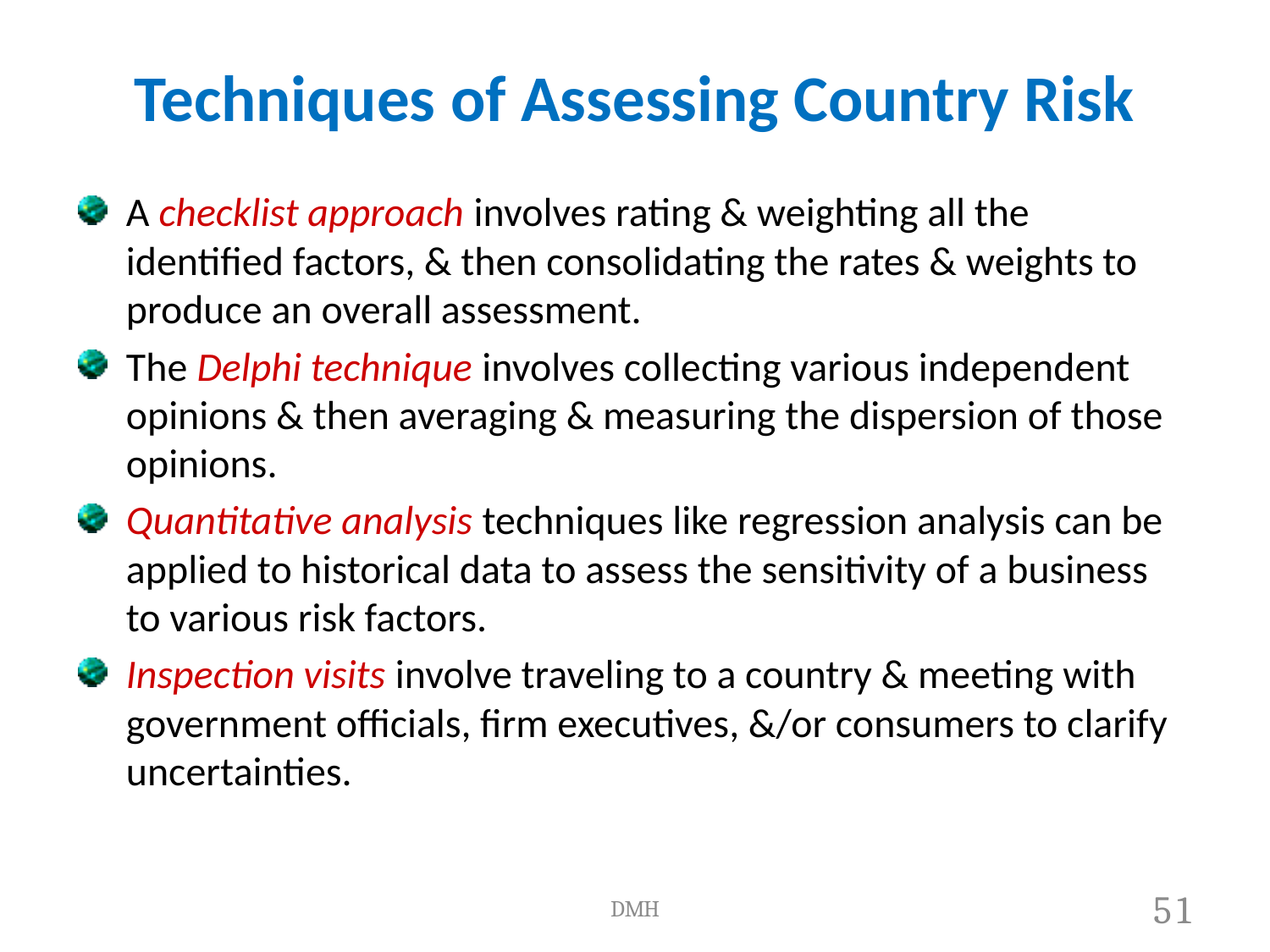

# Techniques of Assessing Country Risk
A checklist approach involves rating & weighting all the identified factors, & then consolidating the rates & weights to produce an overall assessment.
The Delphi technique involves collecting various independent opinions & then averaging & measuring the dispersion of those opinions.
Quantitative analysis techniques like regression analysis can be applied to historical data to assess the sensitivity of a business to various risk factors.
Inspection visits involve traveling to a country & meeting with government officials, firm executives, &/or consumers to clarify uncertainties.
DMH
51